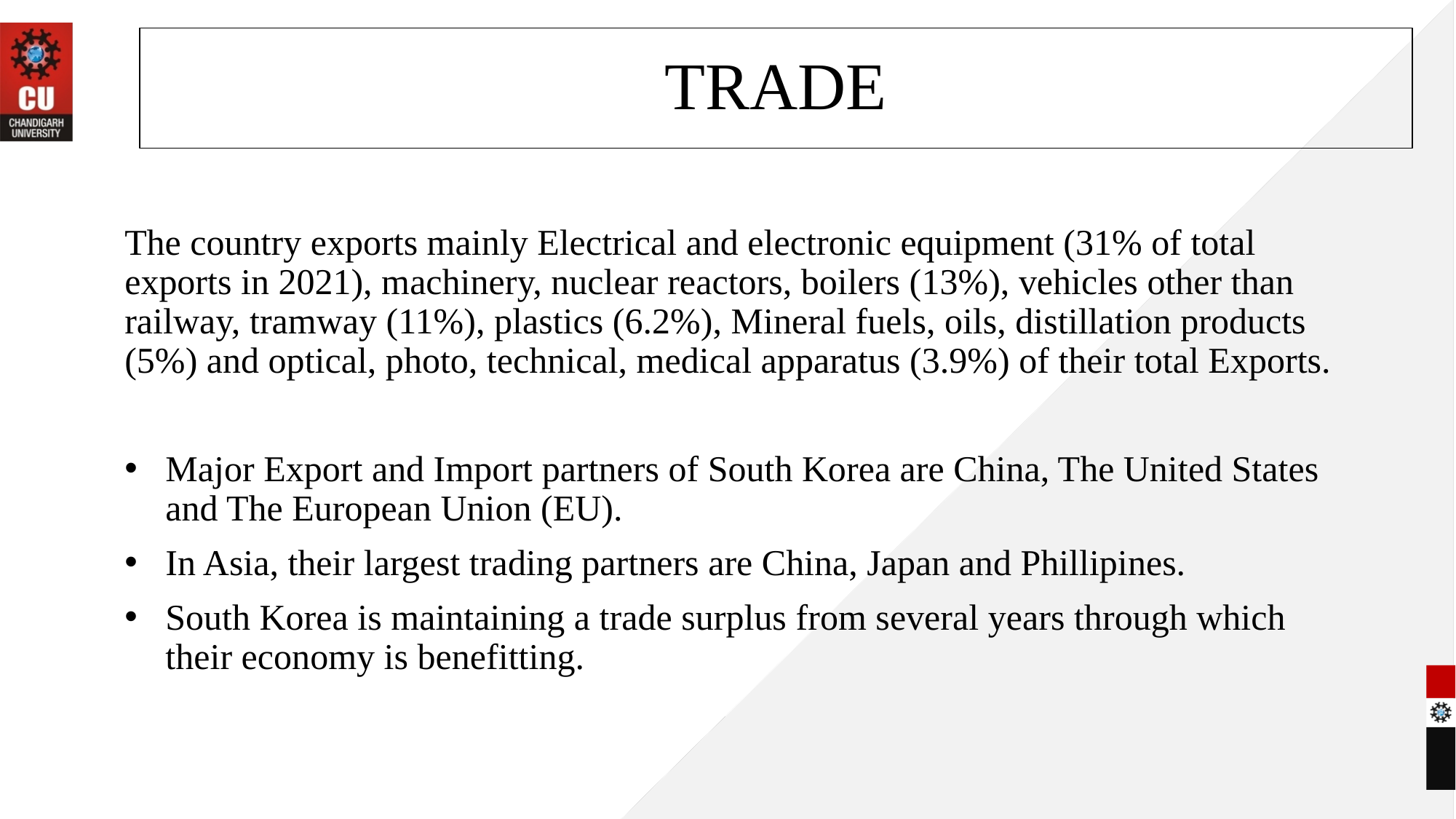

# TRADE
The country exports mainly Electrical and electronic equipment (31% of total exports in 2021), machinery, nuclear reactors, boilers (13%), vehicles other than railway, tramway (11%), plastics (6.2%), Mineral fuels, oils, distillation products (5%) and optical, photo, technical, medical apparatus (3.9%) of their total Exports.

Major Export and Import partners of South Korea are China, The United States and The European Union (EU).
In Asia, their largest trading partners are China, Japan and Phillipines.
South Korea is maintaining a trade surplus from several years through which their economy is benefitting.